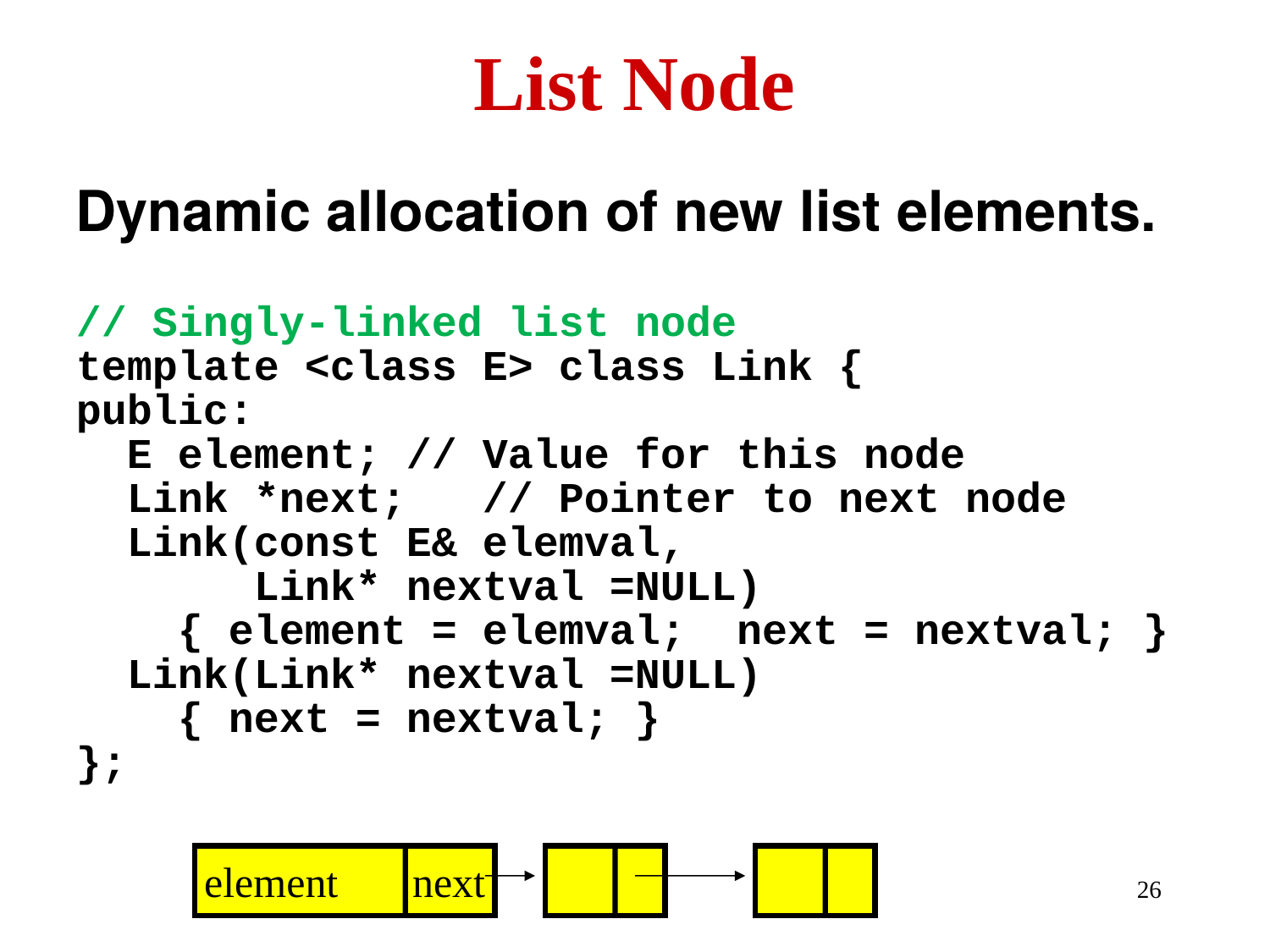

# List Node
Dynamic allocation of new list elements.

// Singly-linked list node
template <class E> class Link {
public:
  E element; // Value for this node
  Link *next;   // Pointer to next node
  Link(const E& elemval,
       Link* nextval =NULL)
    { element = elemval;  next = nextval; }
  Link(Link* nextval =NULL)
    { next = nextval; }
};
element       next

26